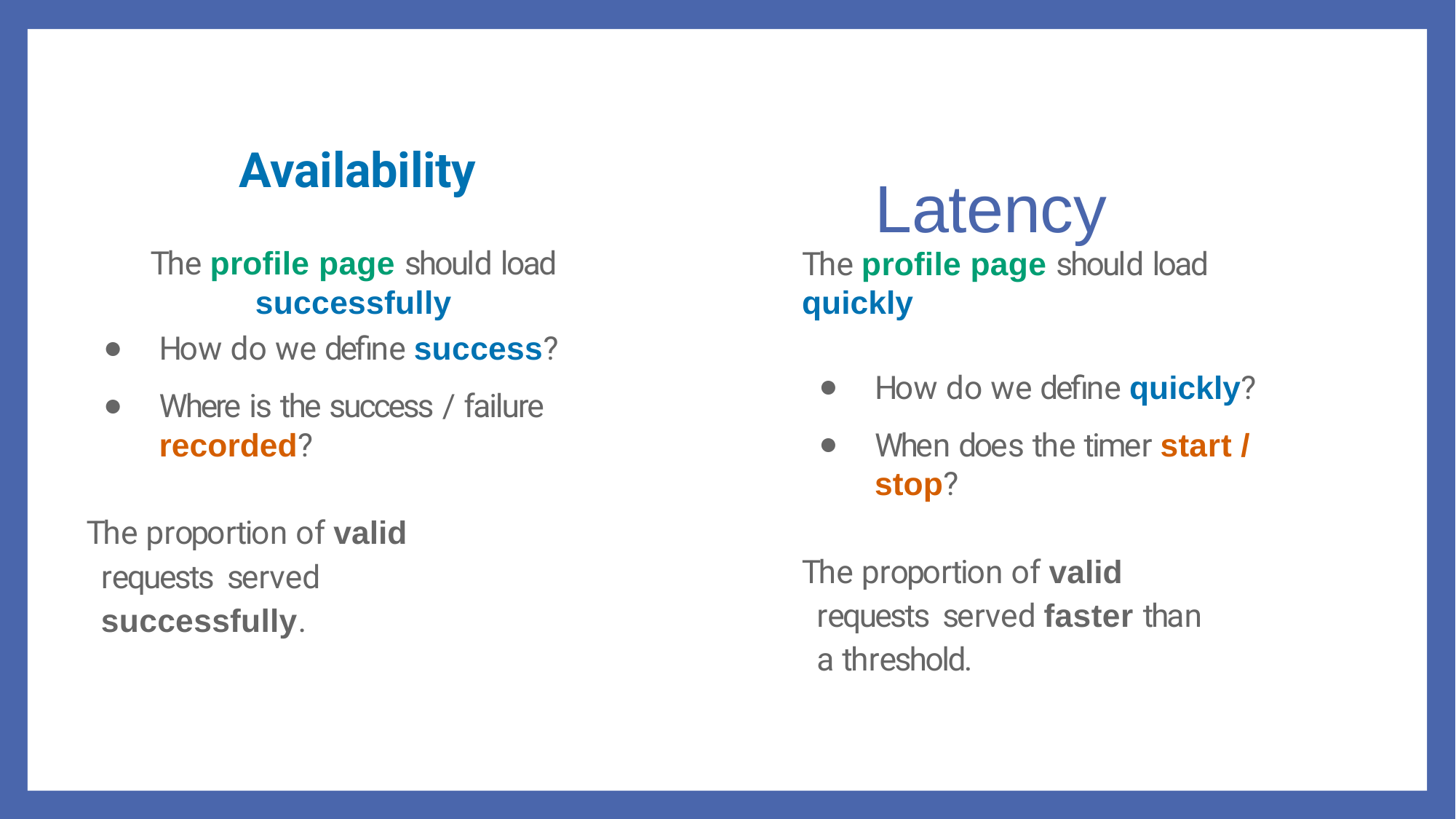

Availability
The proﬁle page should load successfully
# Latency
The proﬁle page should load quickly

How do we deﬁne quickly?
When does the timer start / stop?

The proportion of valid requests  served faster than a threshold.
How do we deﬁne success?
Where is the success / failure recorded?

The proportion of valid requests  served successfully.